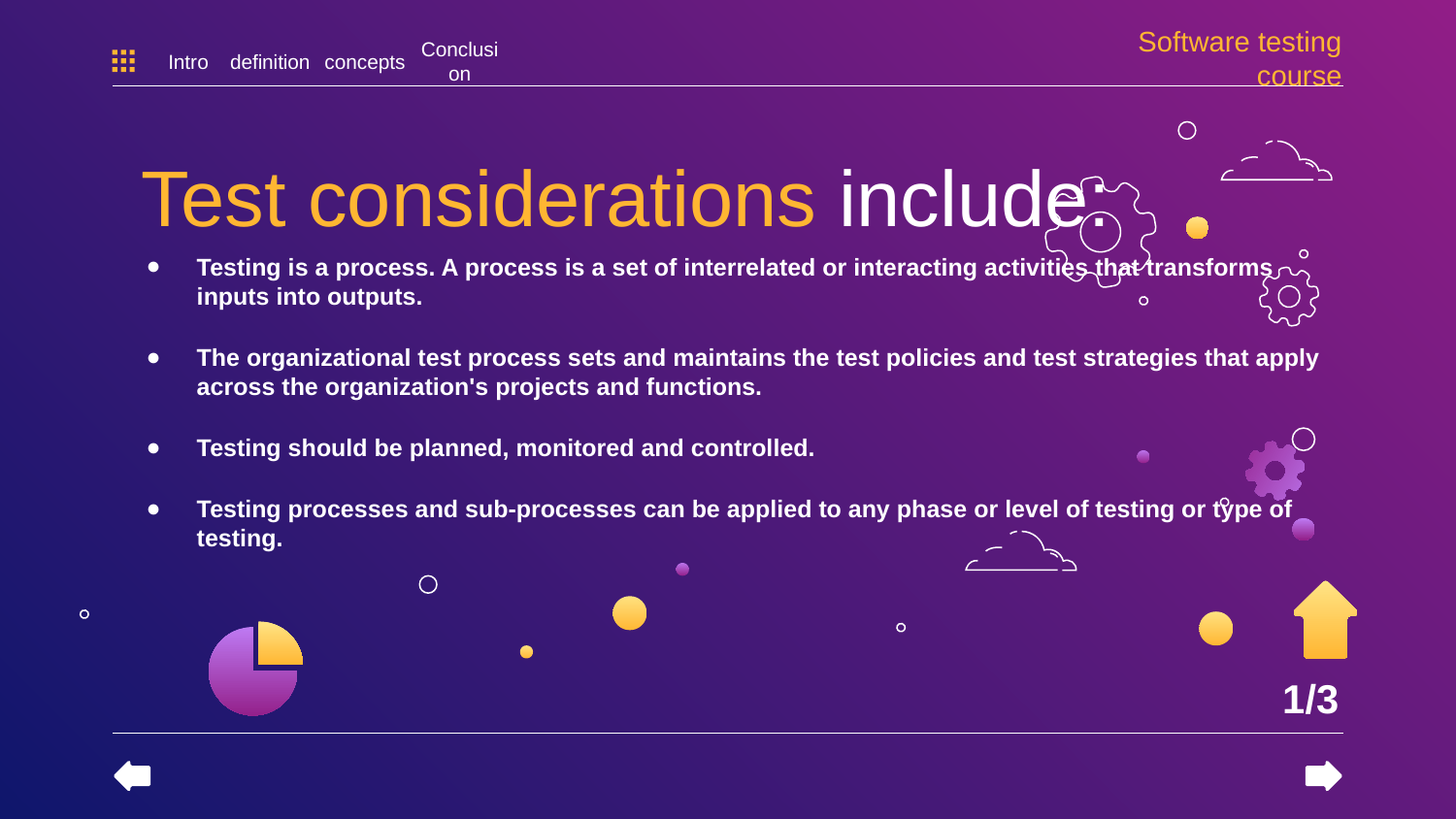

Software testing course
Intro
definition
concepts
Conclusion

Test considerations include:

Testing is a process. A process is a set of interrelated or interacting activities that transforms inputs into outputs.
The organizational test process sets and maintains the test policies and test strategies that apply across the organization's projects and functions.
Testing should be planned, monitored and controlled.
Testing processes and sub-processes can be applied to any phase or level of testing or type of testing.

1/3